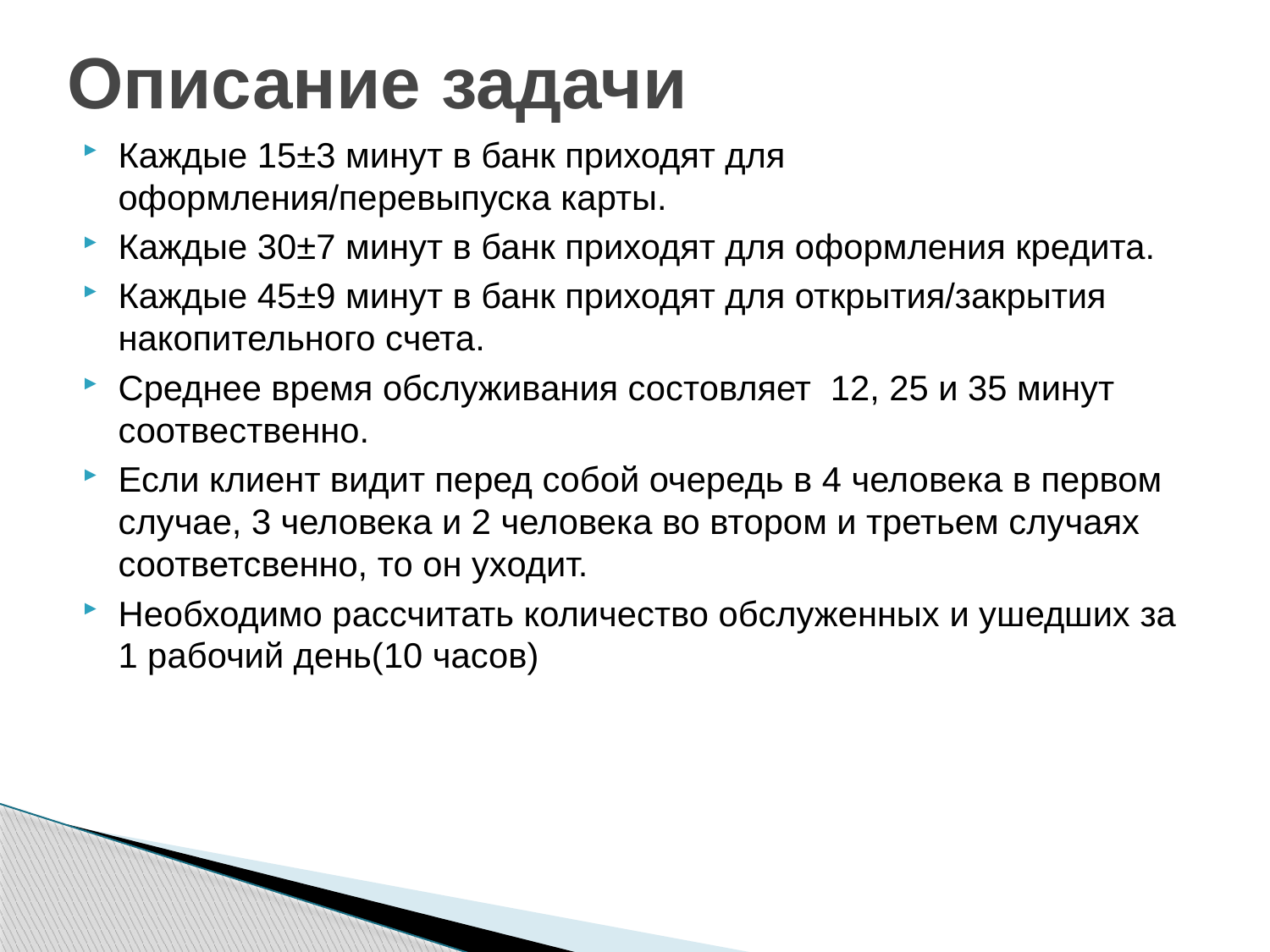

# Описание задачи
Каждые 15±3 минут в банк приходят для оформления/перевыпуска карты.
Каждые 30±7 минут в банк приходят для оформления кредита.
Каждые 45±9 минут в банк приходят для открытия/закрытия накопительного счета.
Среднее время обслуживания состовляет  12, 25 и 35 минут соотвественно.
Если клиент видит перед собой очередь в 4 человека в первом случае, 3 человека и 2 человека во втором и третьем случаях соответсвенно, то он уходит.
Необходимо рассчитать количество обслуженных и ушедших за 1 рабочий день(10 часов)